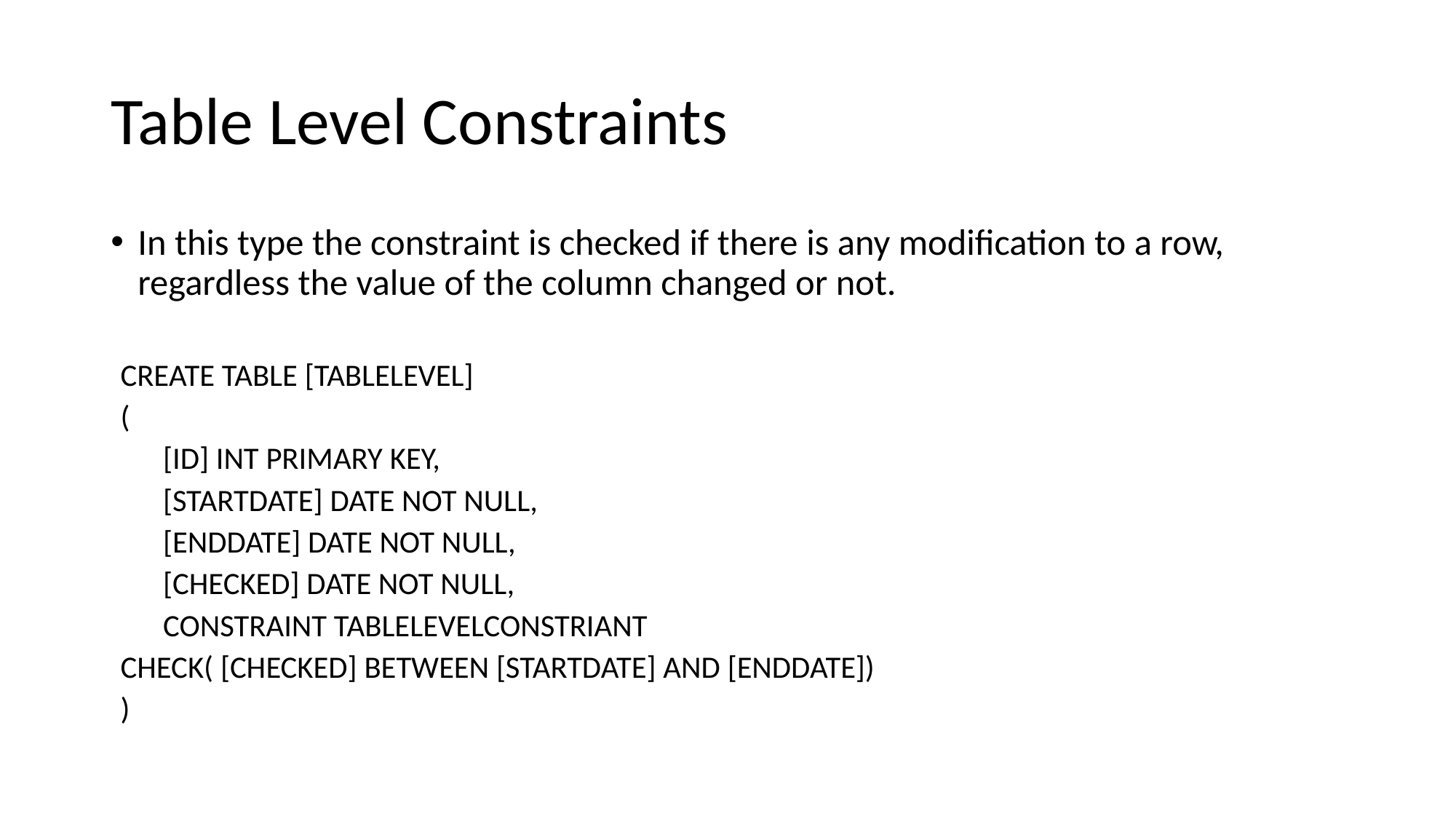

# Table Level Constraints
In this type the constraint is checked if there is any modification to a row, regardless the value of the column changed or not.

CREATE TABLE [TABLELEVEL]
(
      [ID] INT PRIMARY KEY,
      [STARTDATE] DATE NOT NULL,
      [ENDDATE] DATE NOT NULL,
      [CHECKED] DATE NOT NULL,
      CONSTRAINT TABLELEVELCONSTRIANT
CHECK( [CHECKED] BETWEEN [STARTDATE] AND [ENDDATE])
)